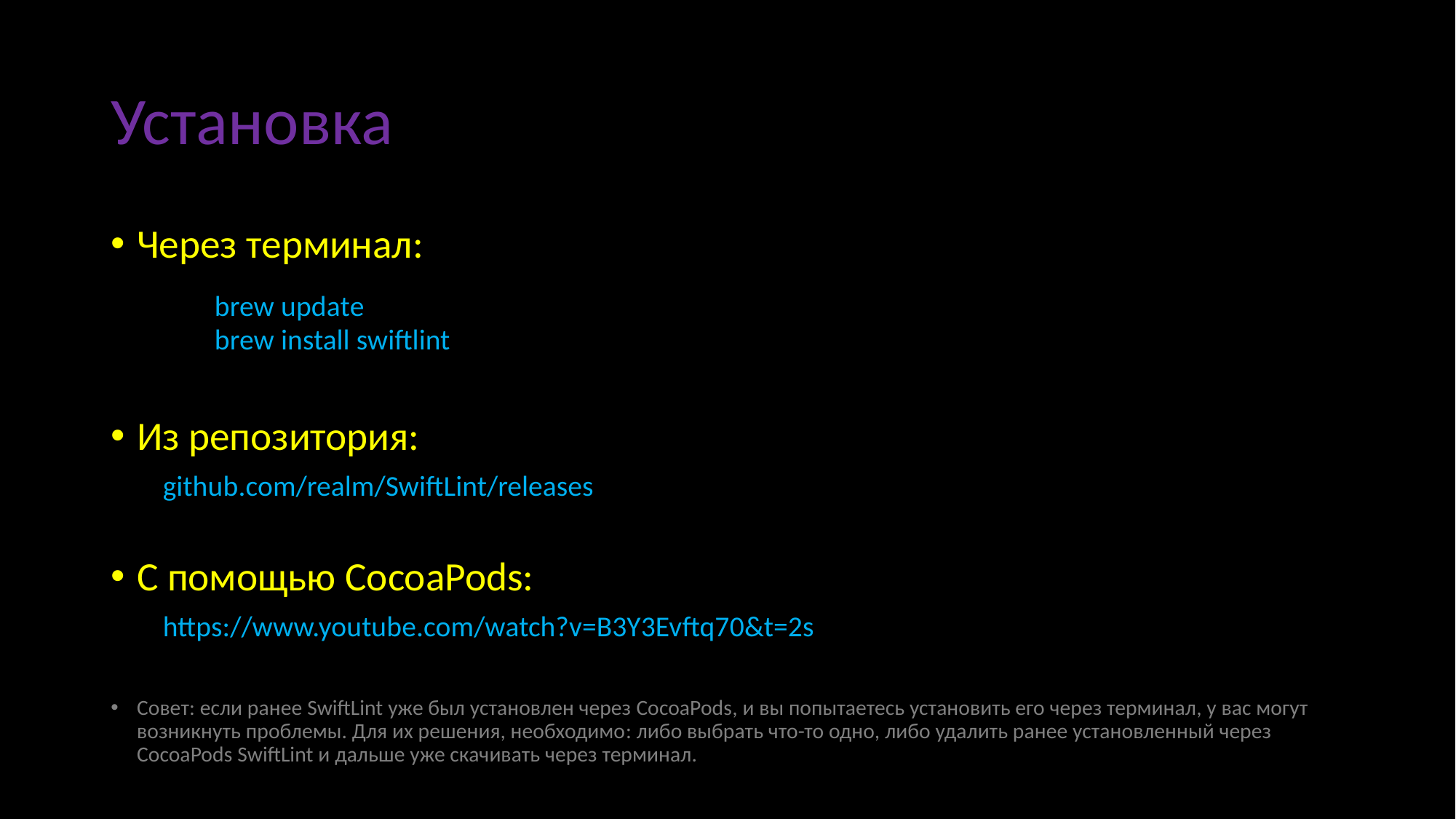

# Установка
Через терминал:
	brew update
	brew install swiftlint

Из репозитория:
	github.com/realm/SwiftLint/releases

С помощью CocoaPods:
	https://www.youtube.com/watch?v=B3Y3Evftq70&t=2s

Совет: если ранее SwiftLint уже был установлен через CocoaPods, и вы попытаетесь установить его через терминал, у вас могут возникнуть проблемы. Для их решения, необходимо: либо выбрать что-то одно, либо удалить ранее установленный через CocoaPods SwiftLint и дальше уже скачивать через терминал.